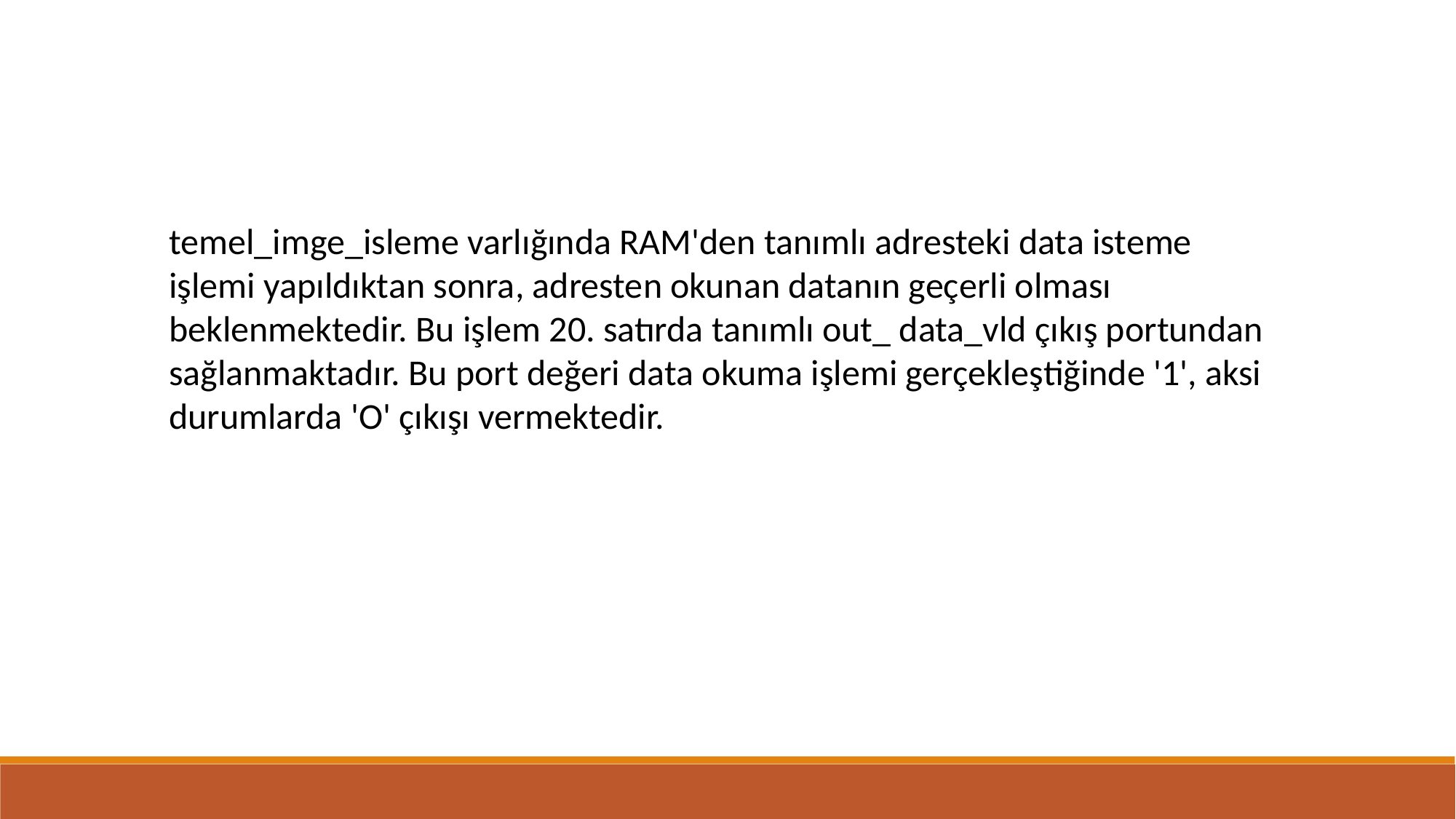

temel_imge_isleme varlığında RAM'den tanımlı adresteki data isteme işlemi yapıldıktan sonra, adresten okunan datanın geçerli olması beklenmektedir. Bu işlem 20. satırda tanımlı out_ data_vld çıkış portundan sağlanmaktadır. Bu port değeri data okuma işlemi gerçekleştiğinde '1', aksi durumlarda 'O' çıkışı vermektedir.